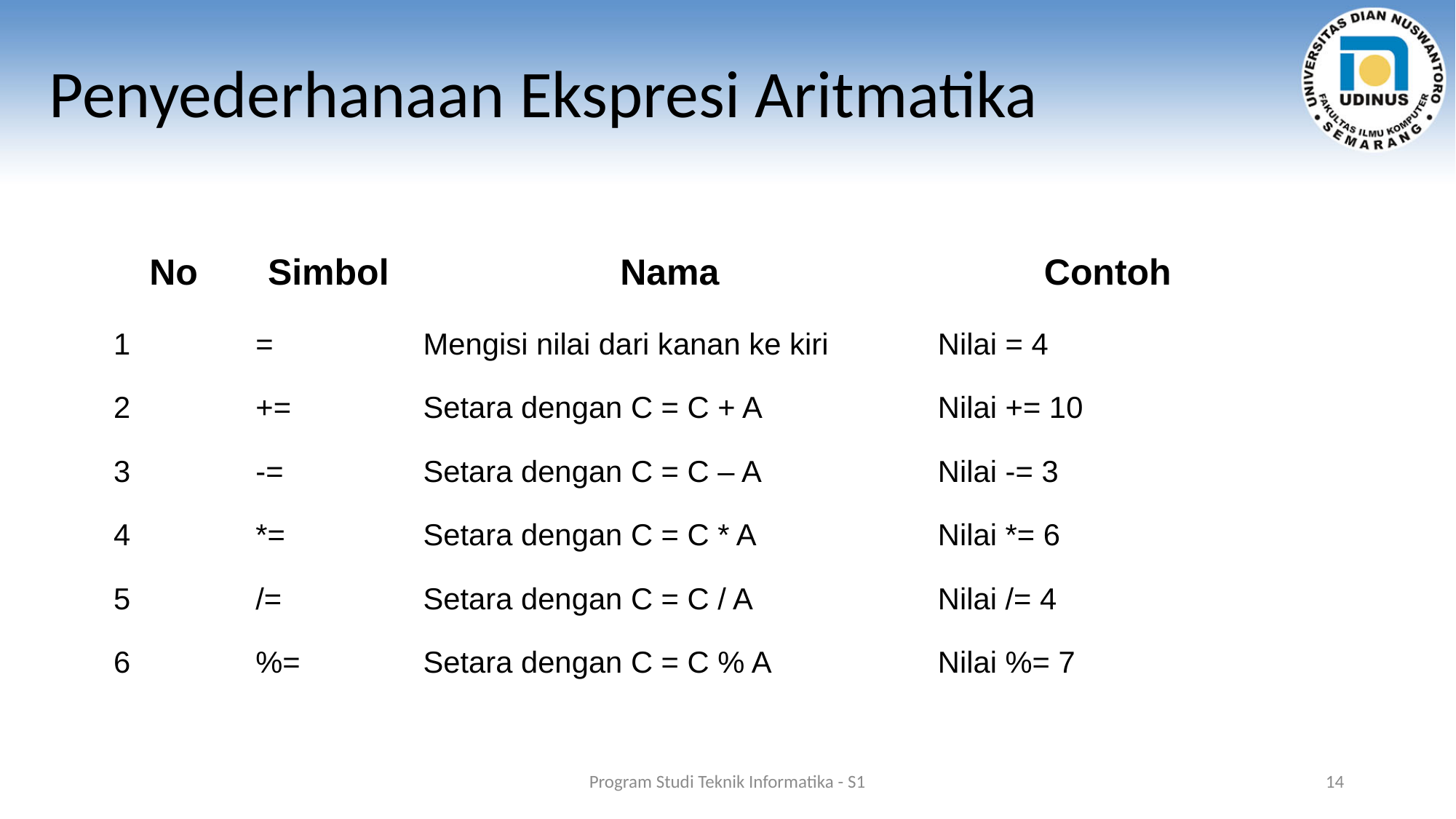

# Penyederhanaan Ekspresi Aritmatika
| No | Simbol | Nama | Contoh |
| --- | --- | --- | --- |
| 1 | = | Mengisi nilai dari kanan ke kiri | Nilai = 4 |
| 2 | += | Setara dengan C = C + A | Nilai += 10 |
| 3 | -= | Setara dengan C = C – A | Nilai -= 3 |
| 4 | \*= | Setara dengan C = C \* A | Nilai \*= 6 |
| 5 | /= | Setara dengan C = C / A | Nilai /= 4 |
| 6 | %= | Setara dengan C = C % A | Nilai %= 7 |
Program Studi Teknik Informatika - S1
14